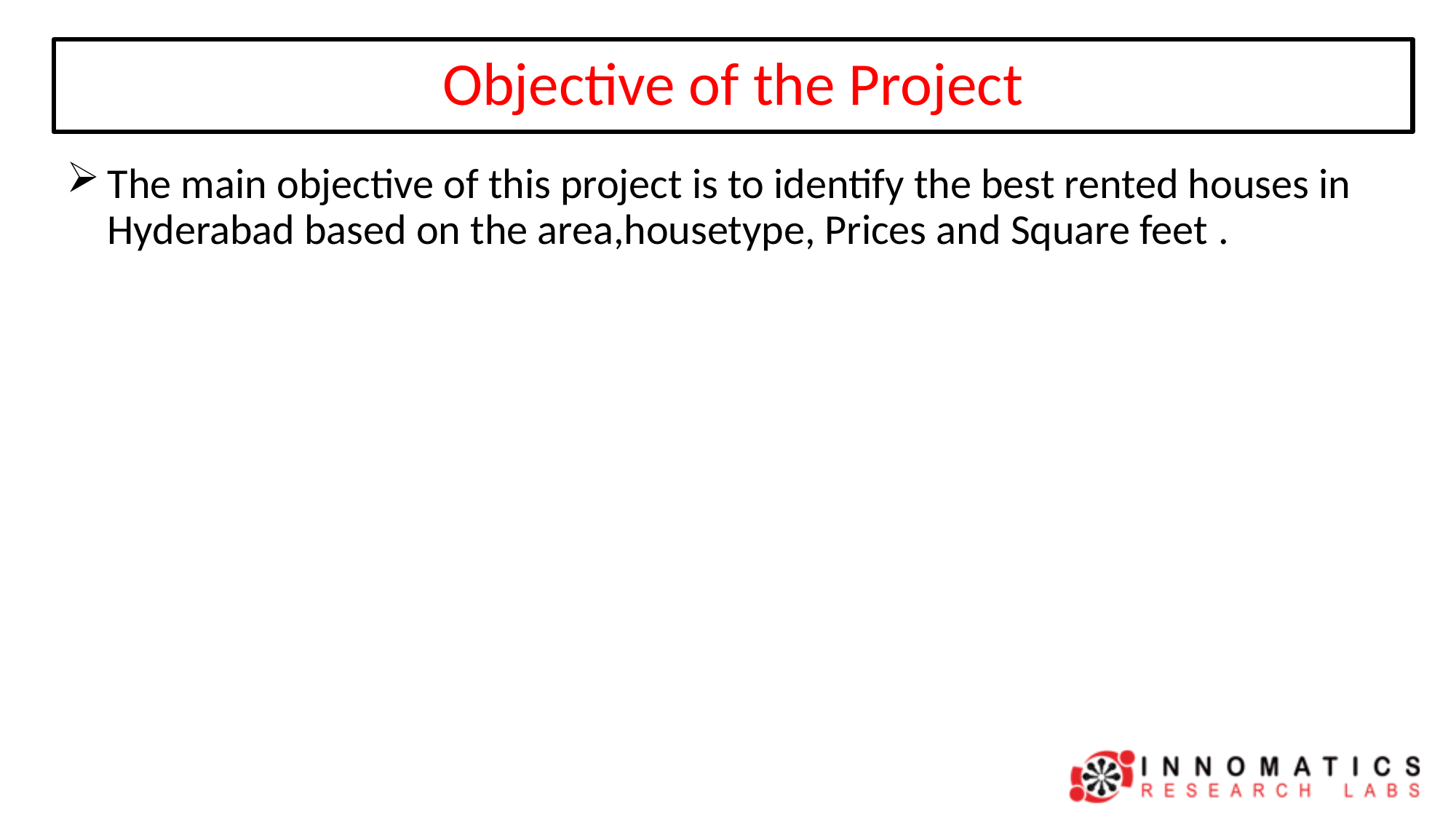

# Objective of the Project
The main objective of this project is to identify the best rented houses in Hyderabad based on the area,housetype, Prices and Square feet .